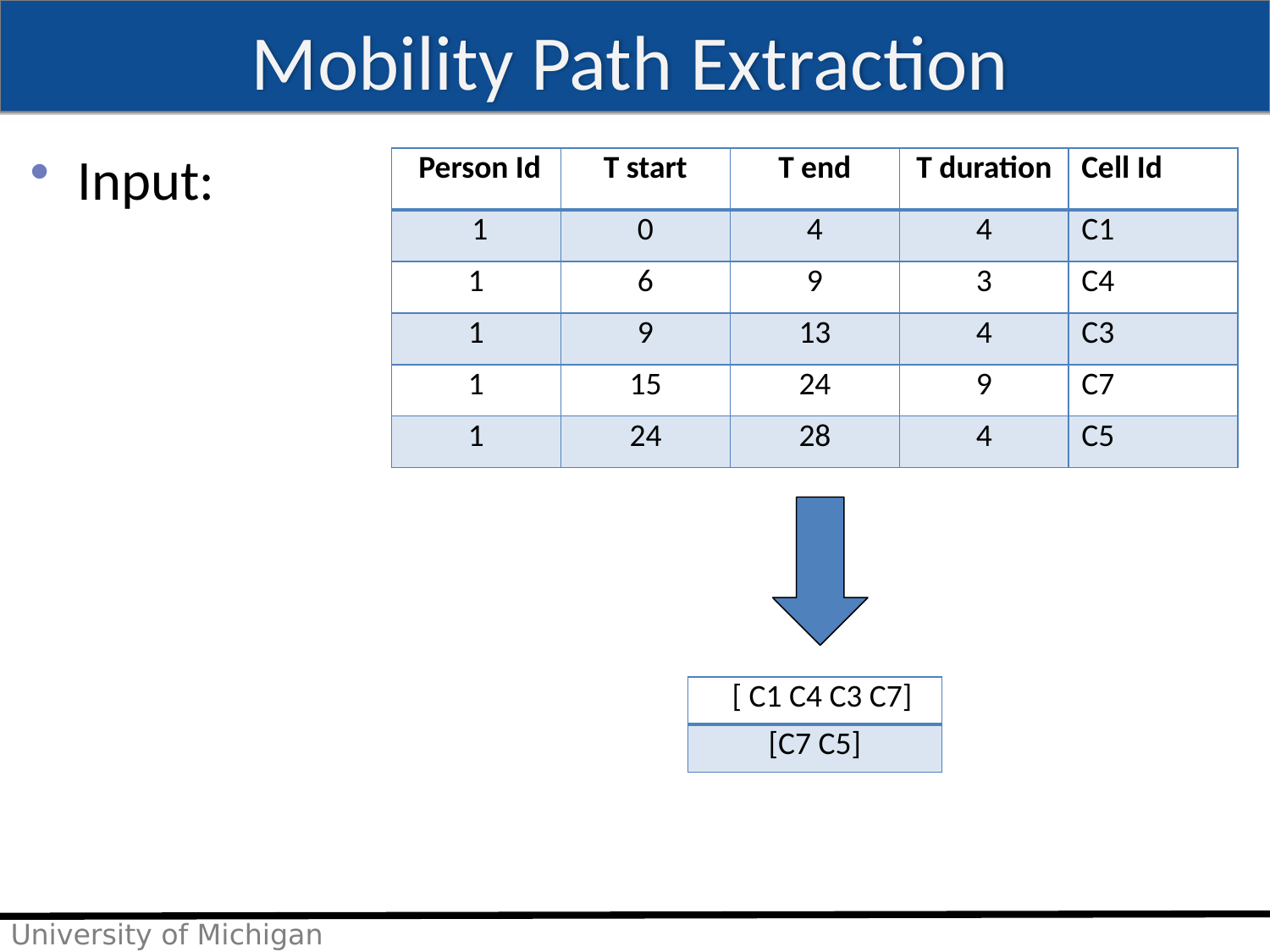

# Mobility Path Extraction
Input:

| Person Id | T start | T end | T duration | Cell Id |
| --- | --- | --- | --- | --- |
| 1 | 0 | 4 | 4 | C1 |
| 1 | 6 | 9 | 3 | C4 |
| 1 | 9 | 13 | 4 | C3 |
| 1 | 15 | 24 | 9 | C7 |
| 1 | 24 | 28 | 4 | C5 |

| [ C1 C4 C3 C7] |
| --- |
| [C7 C5] |